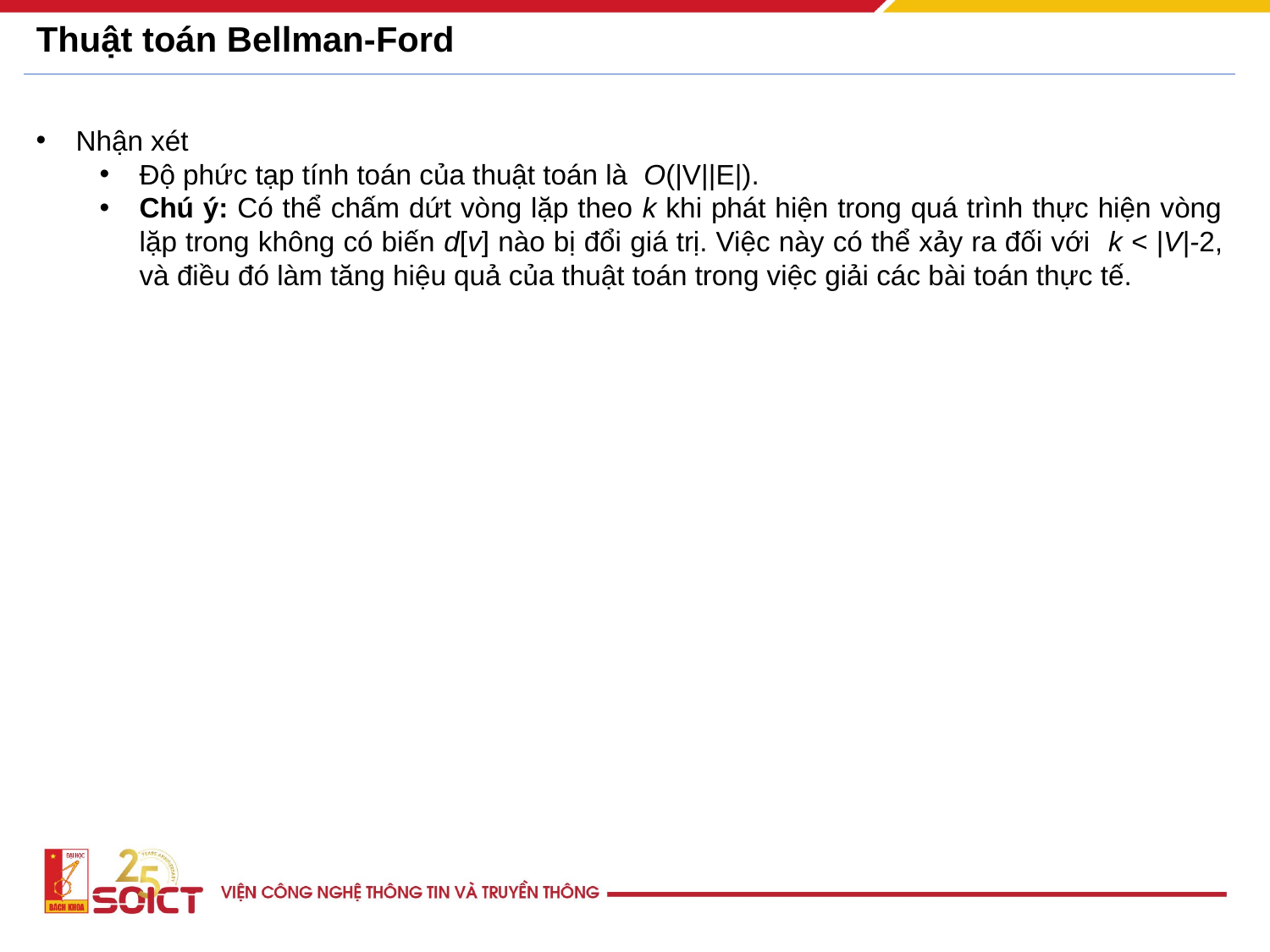

# Thuật toán Bellman-Ford
Nhận xét
Độ phức tạp tính toán của thuật toán là  O(|V||E|).
Chú ý: Có thể chấm dứt vòng lặp theo k khi phát hiện trong quá trình thực hiện vòng lặp trong không có biến d[v] nào bị đổi giá trị. Việc này có thể xảy ra đối với  k < |V|-2, và điều đó làm tăng hiệu quả của thuật toán trong việc giải các bài toán thực tế.